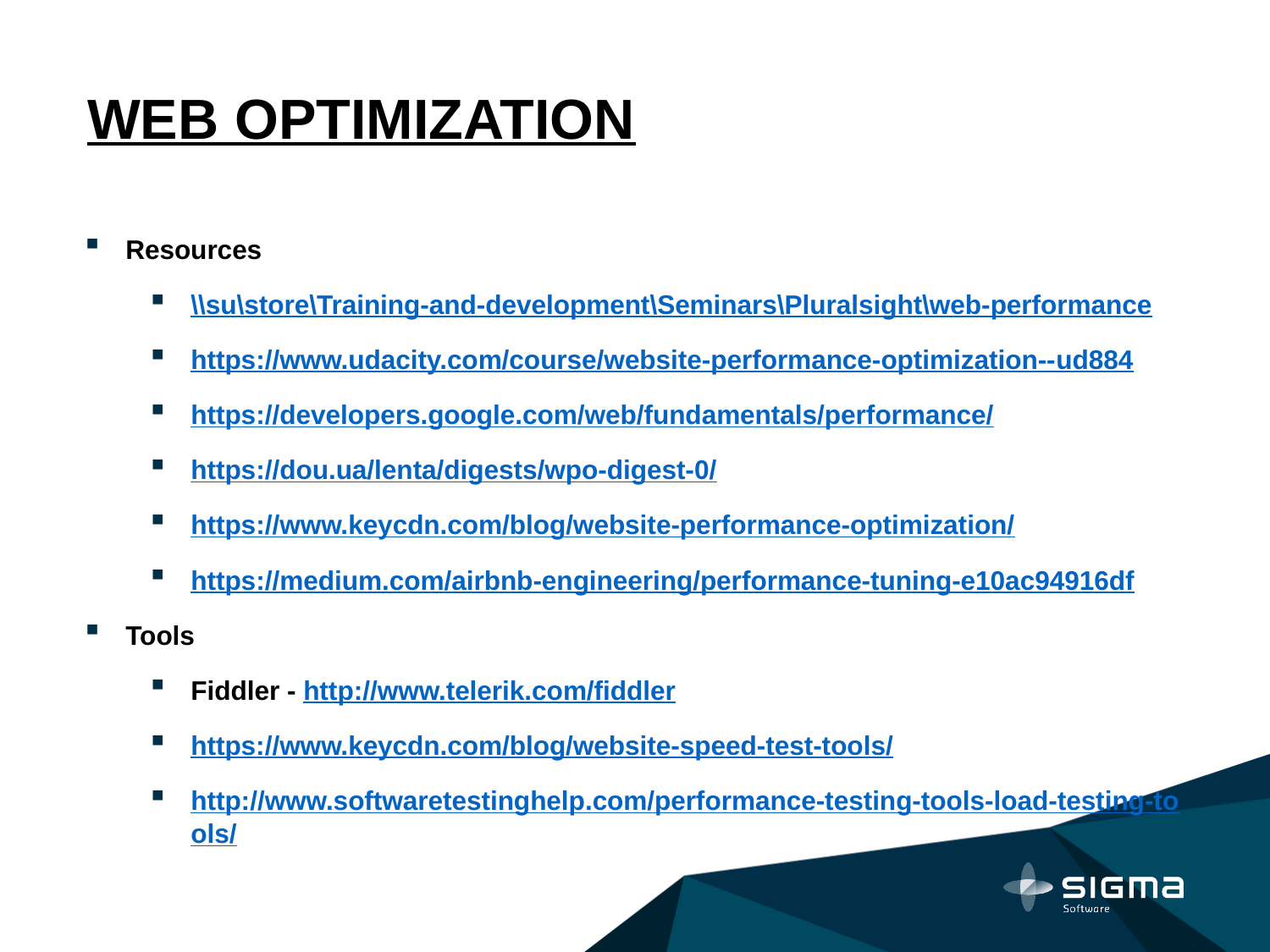

# WEB OPTIMIZATION
Resources
\\su\store\Training-and-development\Seminars\Pluralsight\web-performance
https://www.udacity.com/course/website-performance-optimization--ud884
https://developers.google.com/web/fundamentals/performance/
https://dou.ua/lenta/digests/wpo-digest-0/
https://www.keycdn.com/blog/website-performance-optimization/
https://medium.com/airbnb-engineering/performance-tuning-e10ac94916df
Tools
Fiddler - http://www.telerik.com/fiddler
https://www.keycdn.com/blog/website-speed-test-tools/
http://www.softwaretestinghelp.com/performance-testing-tools-load-testing-tools/